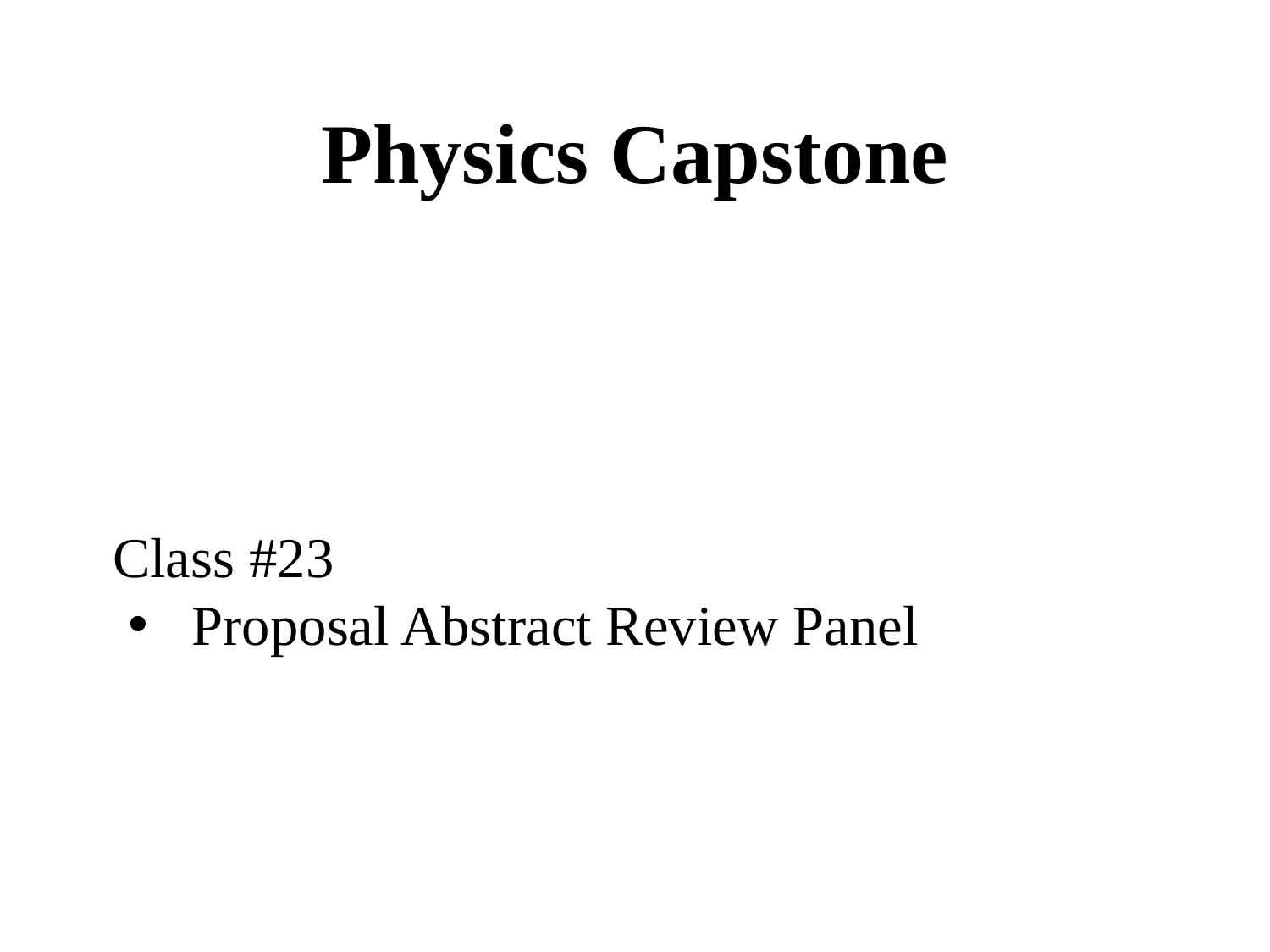

Physics Capstone
Class #23
Proposal Abstract Review Panel